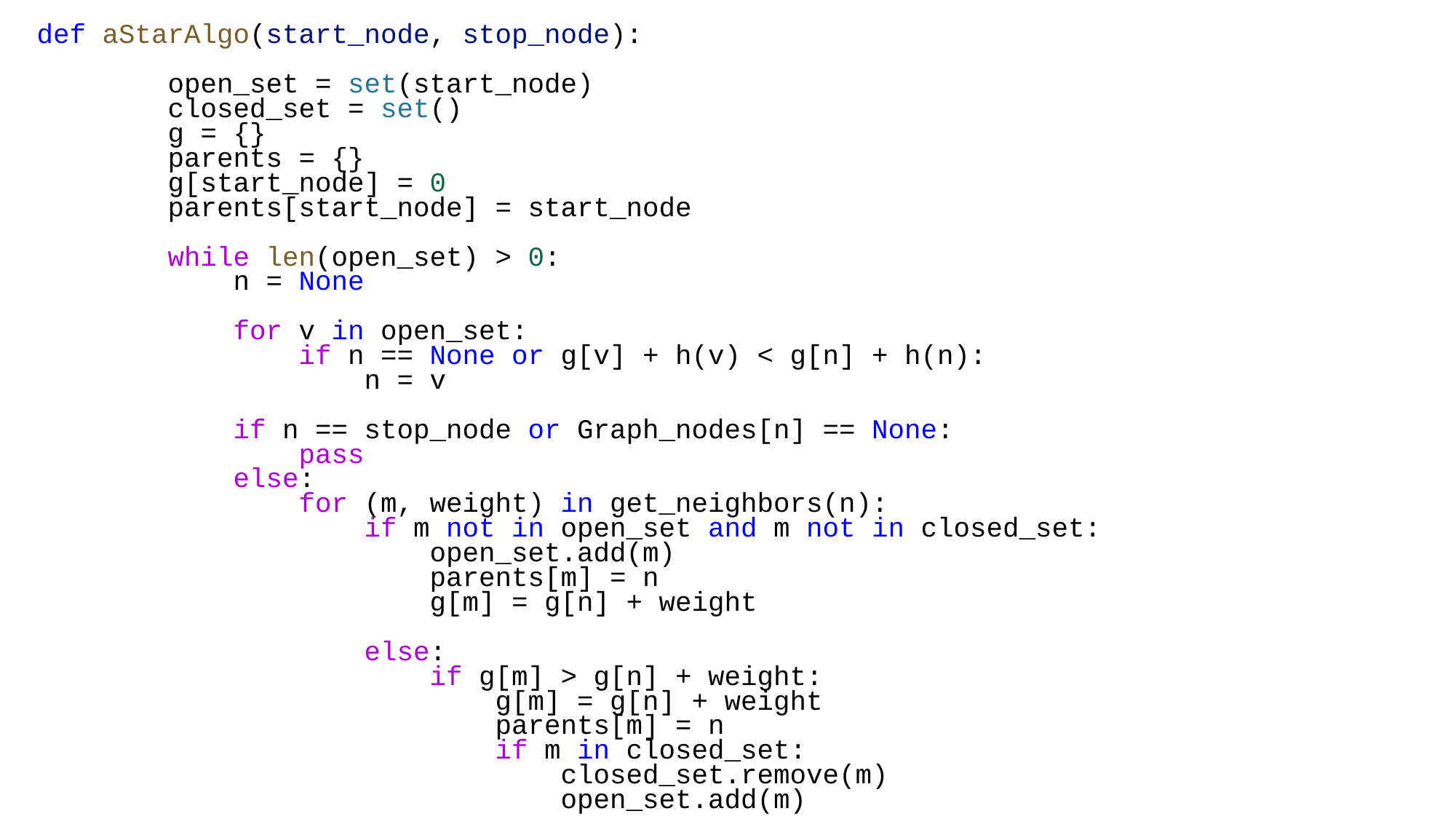

def aStarAlgo(start_node, stop_node):

        open_set = set(start_node)
        closed_set = set()
        g = {}
        parents = {}
        g[start_node] = 0
        parents[start_node] = start_node

        while len(open_set) > 0:
            n = None

            for v in open_set:
                if n == None or g[v] + h(v) < g[n] + h(n):
                    n = v

            if n == stop_node or Graph_nodes[n] == None:
                pass
            else:
                for (m, weight) in get_neighbors(n):
                    if m not in open_set and m not in closed_set:
                        open_set.add(m)
                        parents[m] = n
                        g[m] = g[n] + weight

                    else:
                        if g[m] > g[n] + weight:
                            g[m] = g[n] + weight
                            parents[m] = n
                            if m in closed_set:
                                closed_set.remove(m)
                                open_set.add(m)